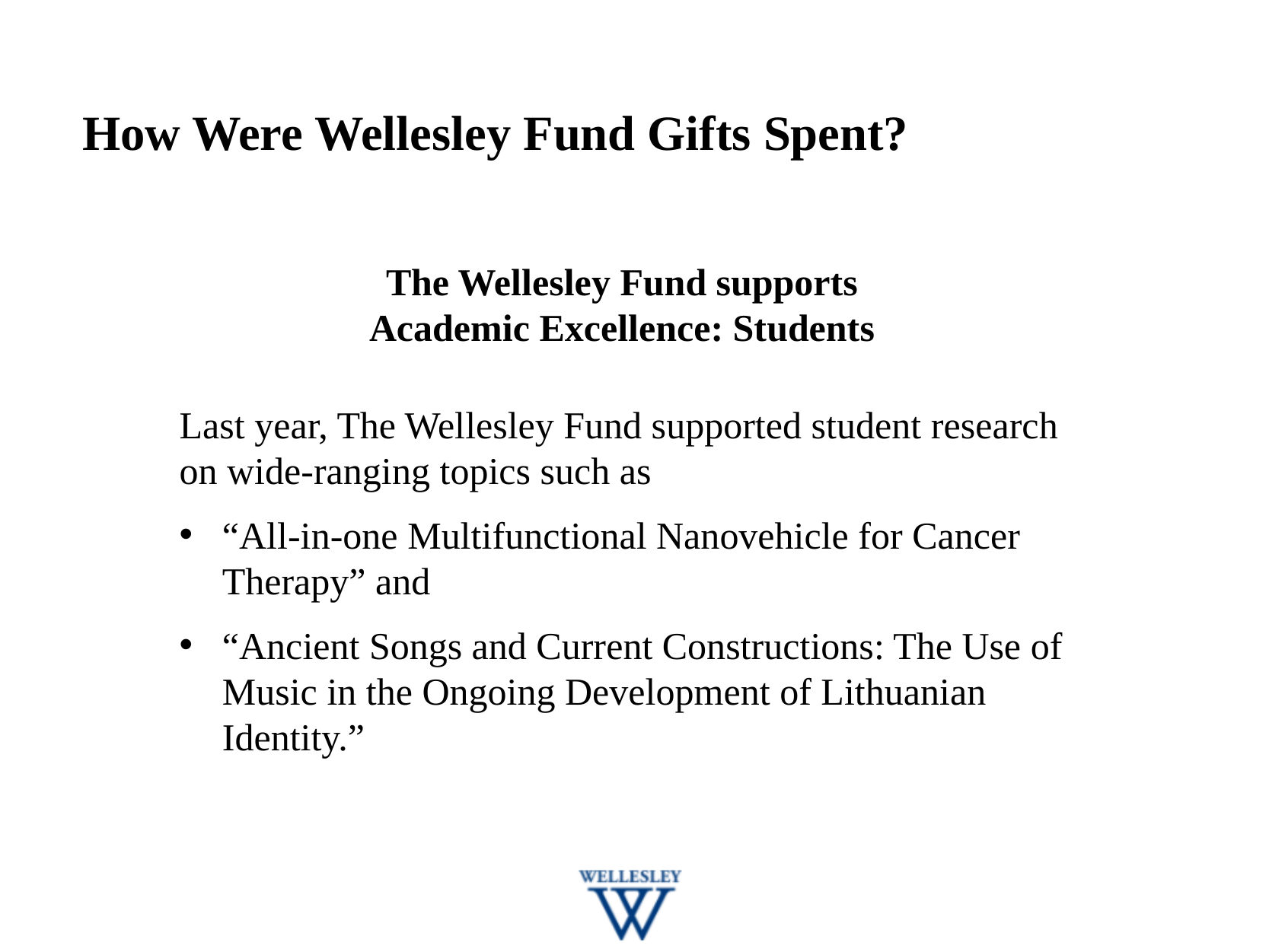

# How Were Wellesley Fund Gifts Spent?

The Wellesley Fund supports
Academic Excellence: Students

Last year, The Wellesley Fund supported student research on wide-ranging topics such as
“All-in-one Multifunctional Nanovehicle for Cancer Therapy” and
“Ancient Songs and Current Constructions: The Use of Music in the Ongoing Development of Lithuanian Identity.”